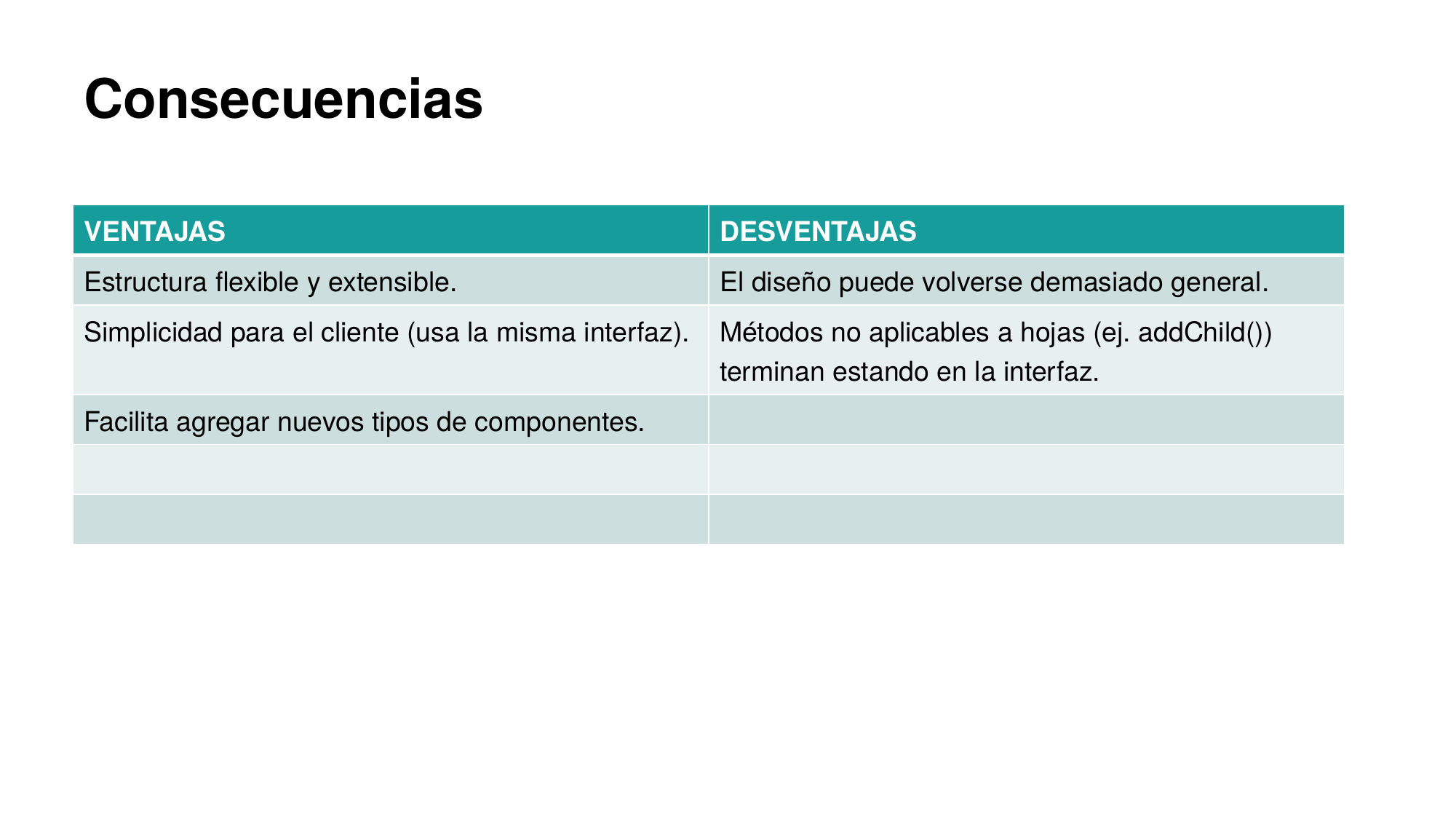

# Consecuencias
| VENTAJAS | DESVENTAJAS |
| --- | --- |
| Estructura flexible y extensible. | El diseño puede volverse demasiado general. |
| Simplicidad para el cliente (usa la misma interfaz). | Métodos no aplicables a hojas (ej. addChild()) terminan estando en la interfaz. |
| Facilita agregar nuevos tipos de componentes. |  |
|  |  |
|  |  |